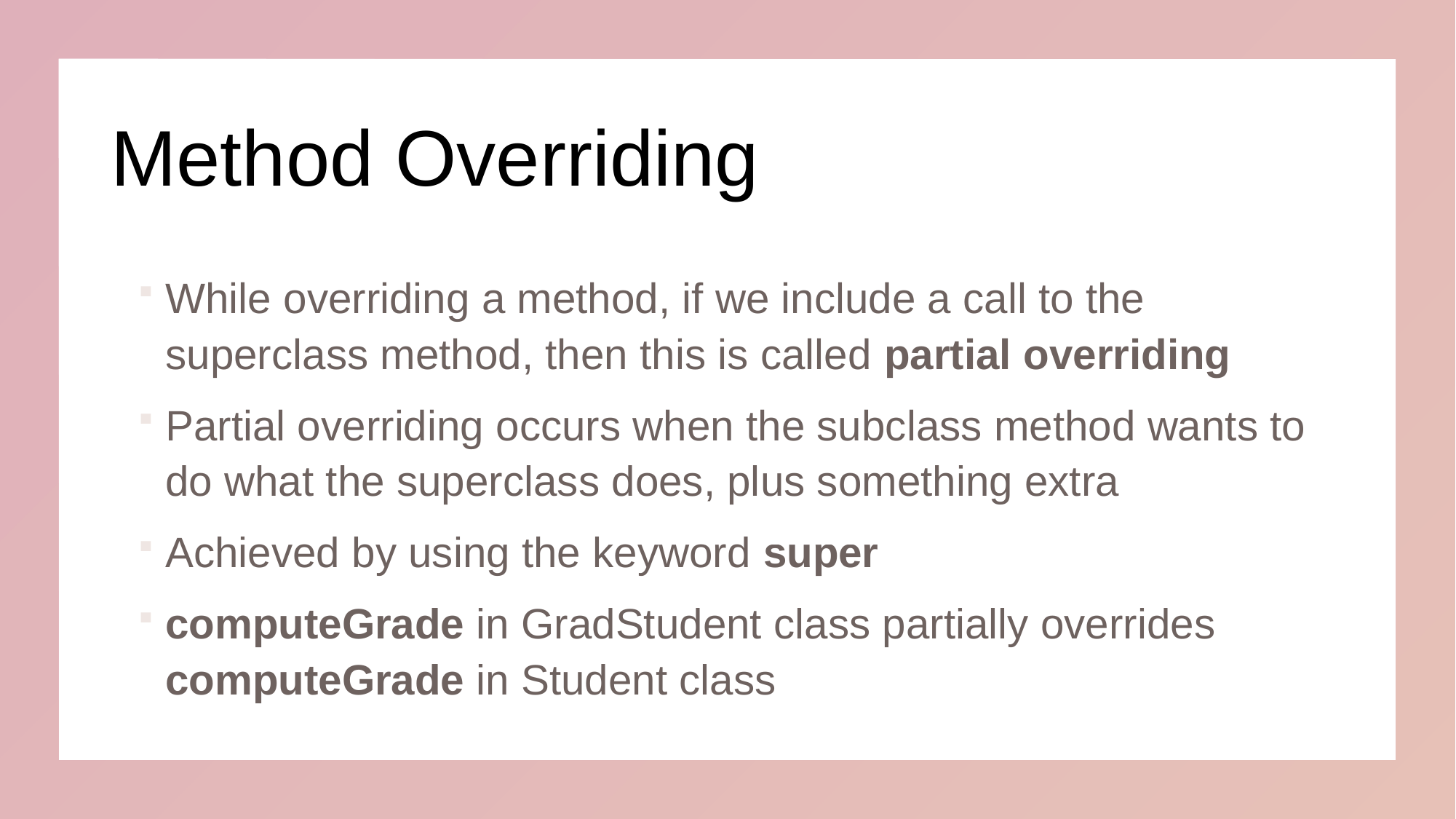

# Method Overriding
While overriding a method, if we include a call to the superclass method, then this is called partial overriding
Partial overriding occurs when the subclass method wants to do what the superclass does, plus something extra
Achieved by using the keyword super
computeGrade in GradStudent class partially overrides computeGrade in Student class